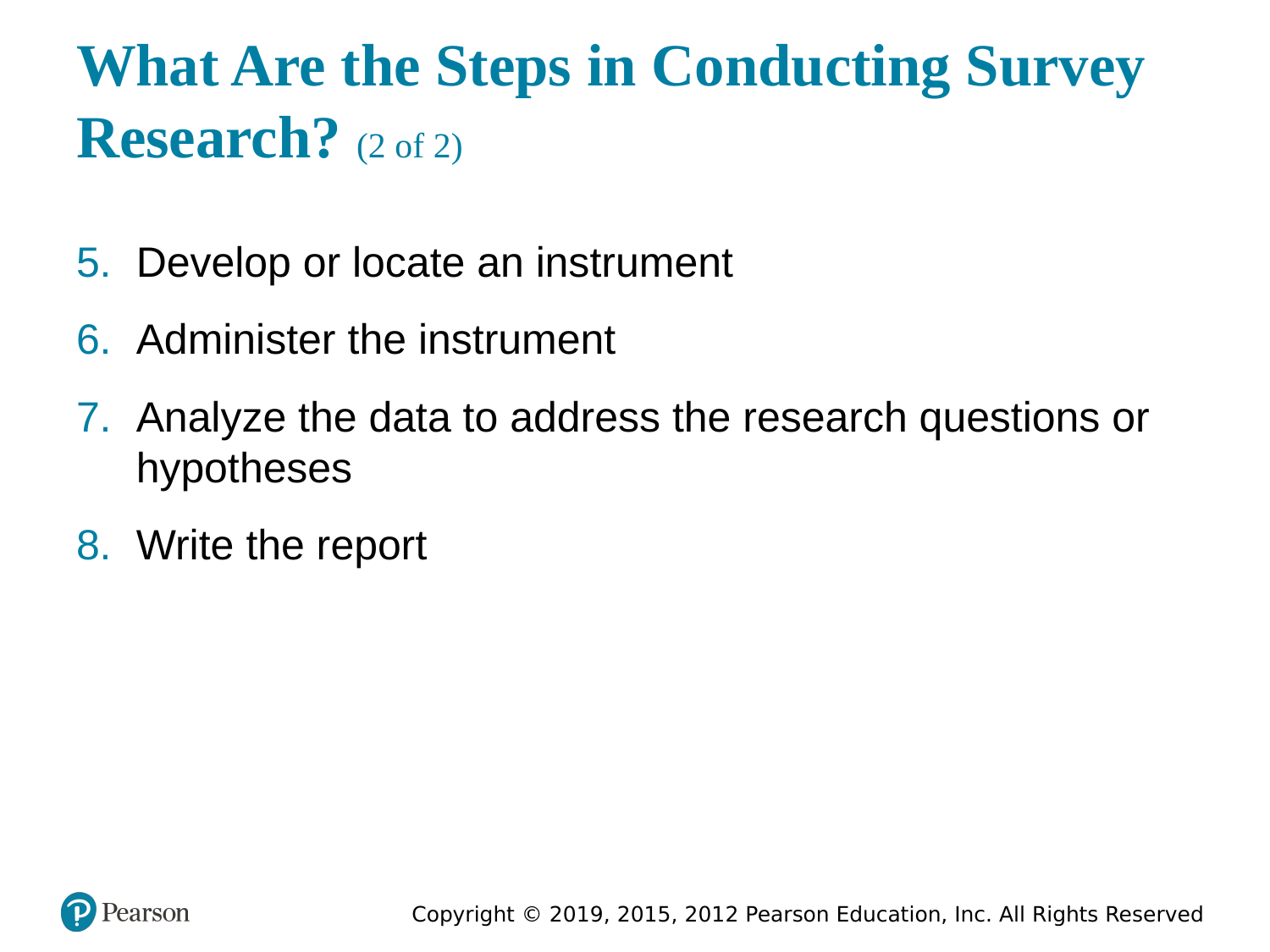

# What Are the Steps in Conducting Survey Research? (2 of 2)
Develop or locate an instrument
Administer the instrument
Analyze the data to address the research questions or hypotheses
Write the report